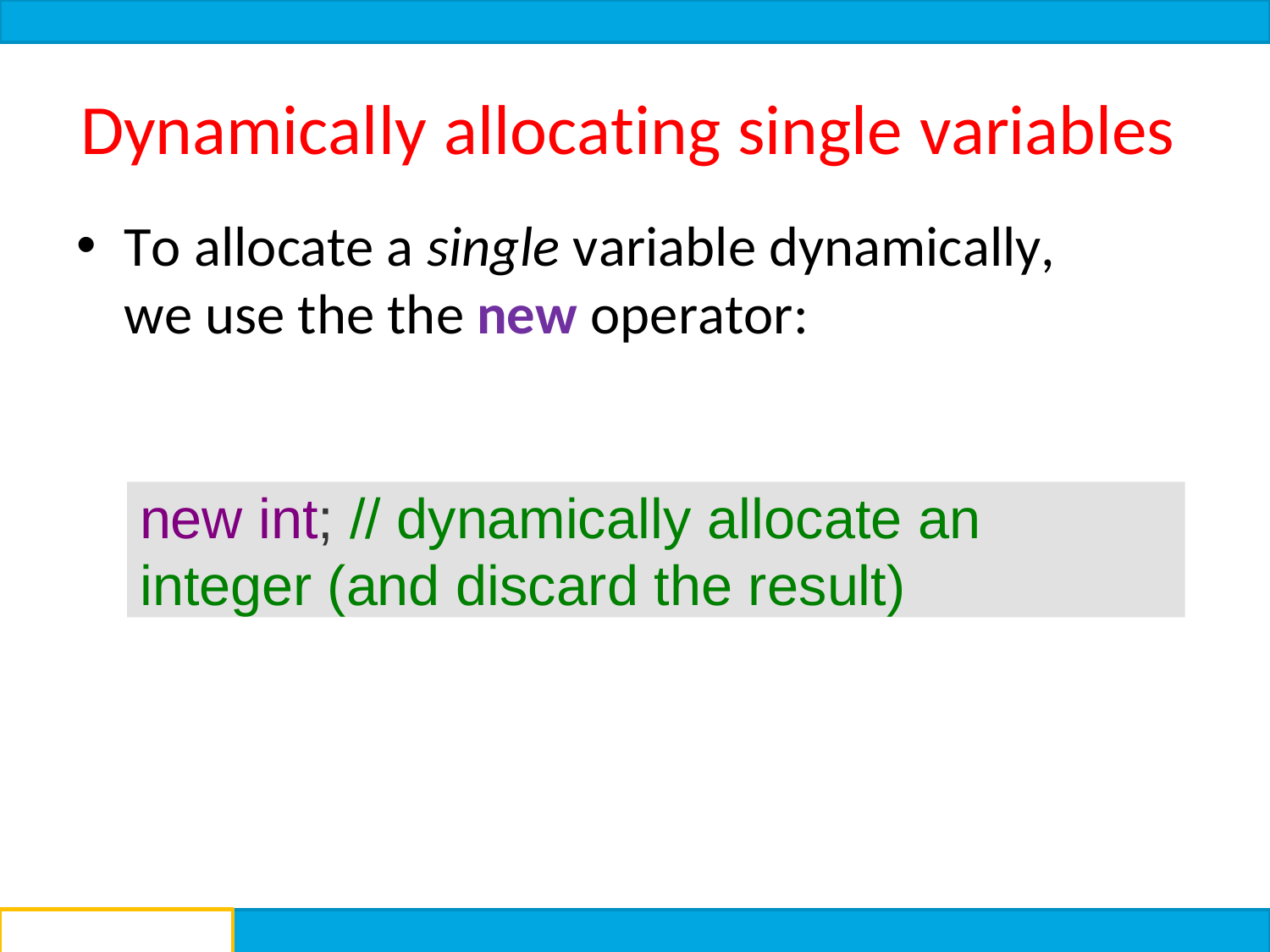

# Dynamically allocating single variables
To allocate a single variable dynamically, we use the the new operator:
new int; // dynamically allocate an integer (and discard the result)